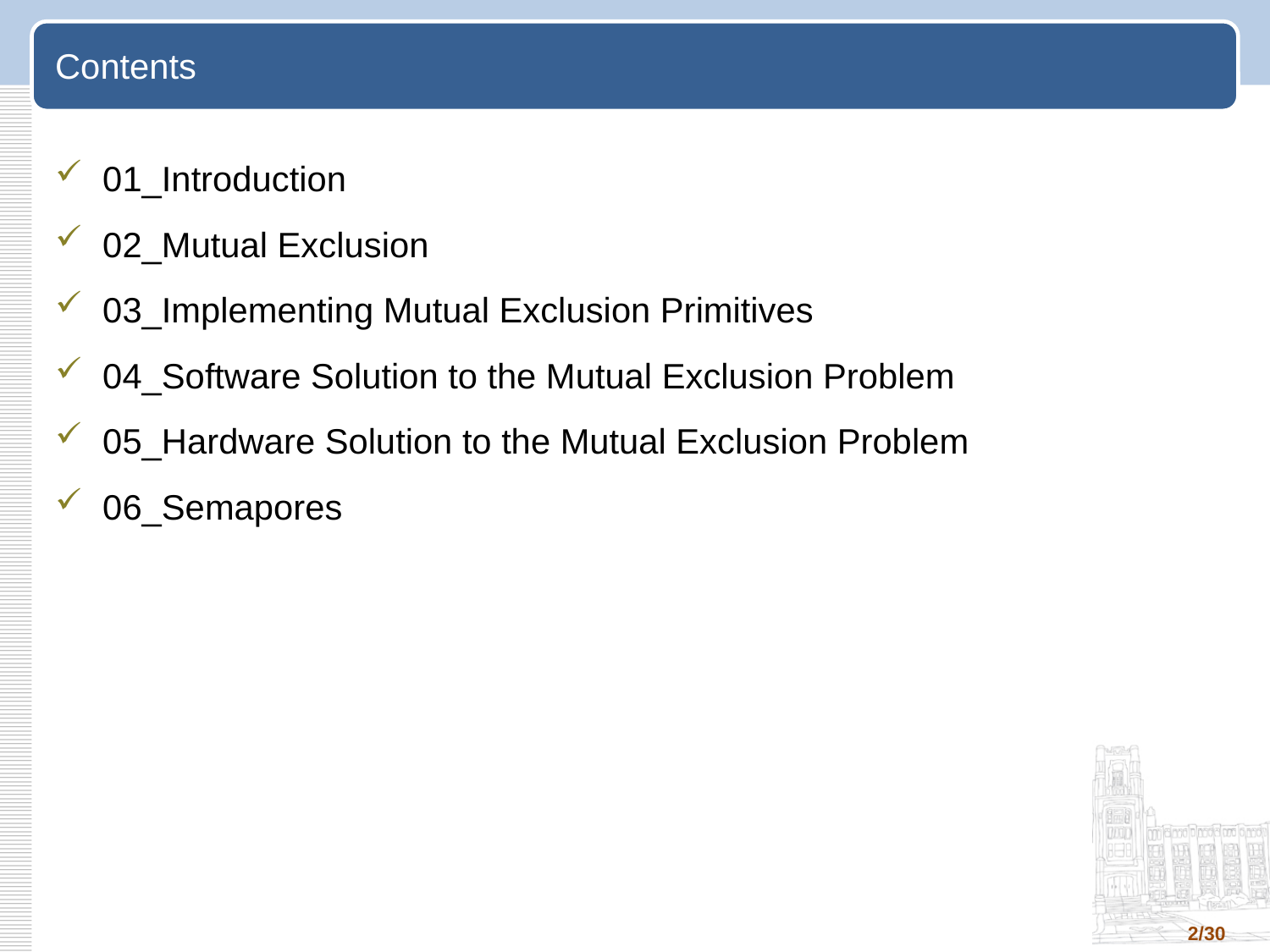

# Contents
01_Introduction
02_Mutual Exclusion
03_Implementing Mutual Exclusion Primitives
04_Software Solution to the Mutual Exclusion Problem
05_Hardware Solution to the Mutual Exclusion Problem
06_Semapores